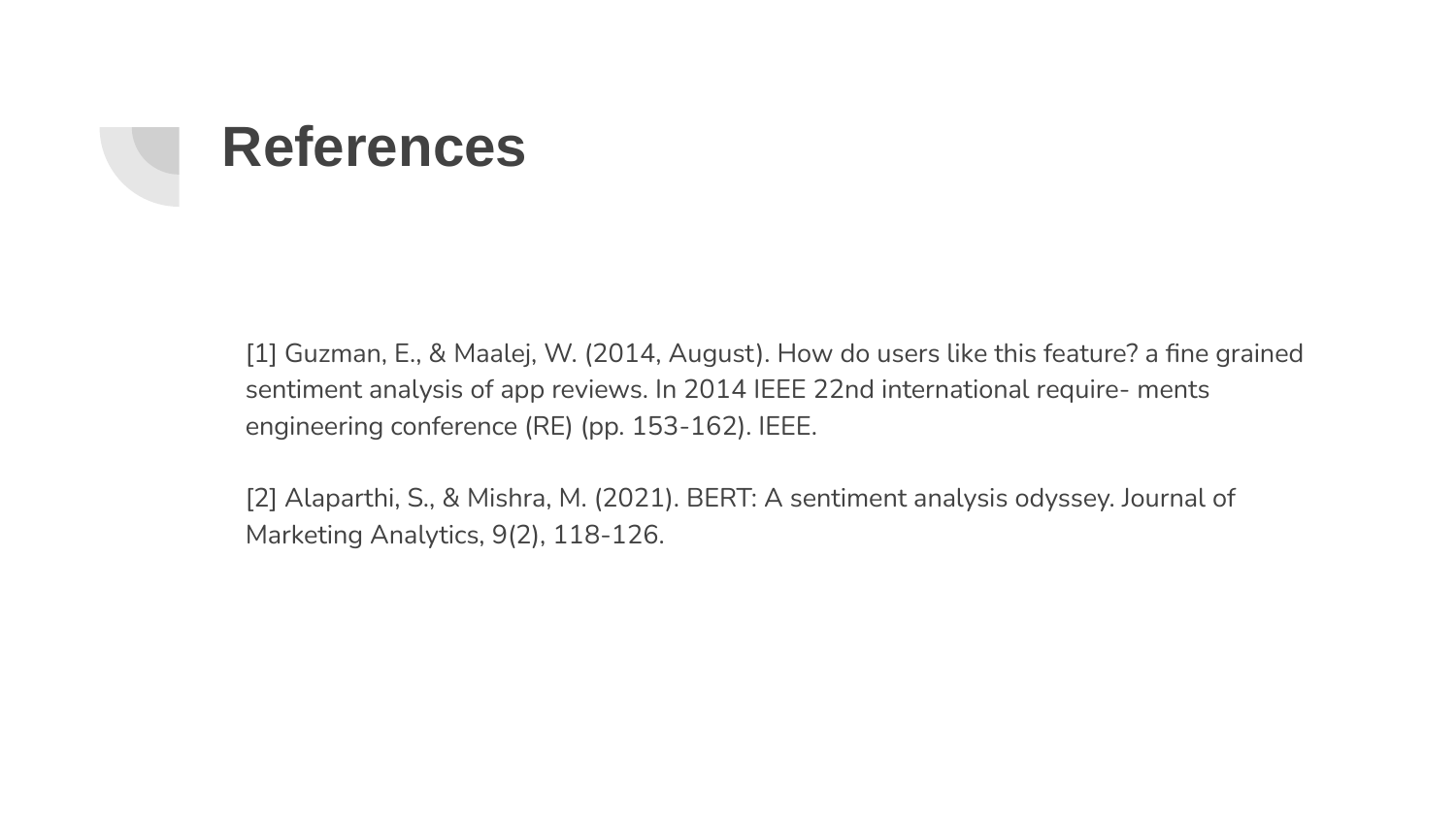

# References
[1] Guzman, E., & Maalej, W. (2014, August). How do users like this feature? a fine grained sentiment analysis of app reviews. In 2014 IEEE 22nd international require- ments engineering conference (RE) (pp. 153-162). IEEE.

[2] Alaparthi, S., & Mishra, M. (2021). BERT: A sentiment analysis odyssey. Journal of Marketing Analytics, 9(2), 118-126.